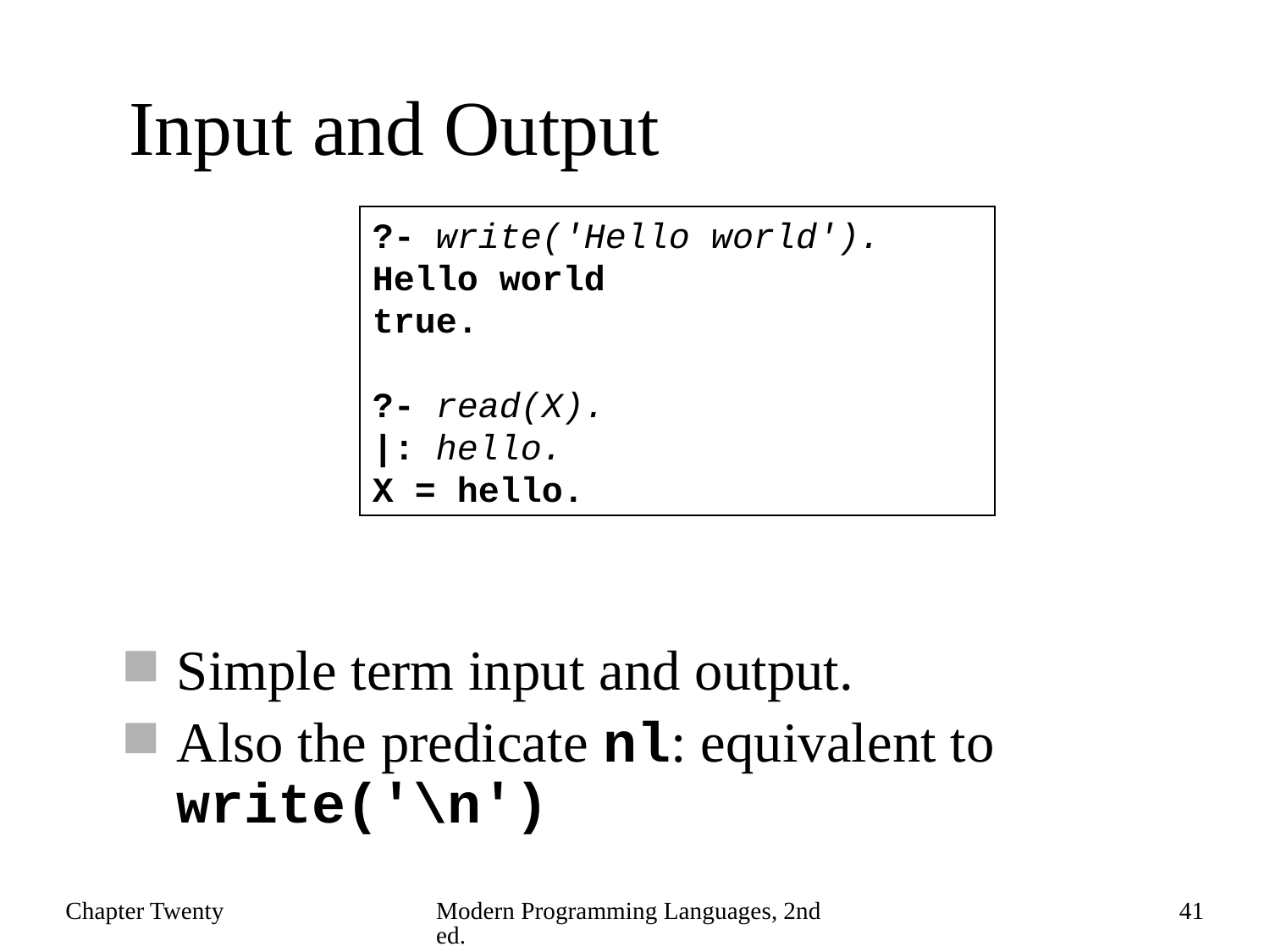

# Input and Output
?- write('Hello world').
Hello world
true.
?- read(X).
|: hello.
X = hello.
Simple term input and output.
Also the predicate nl: equivalent to write('\n')
Chapter Twenty
Modern Programming Languages, 2nd ed.
41